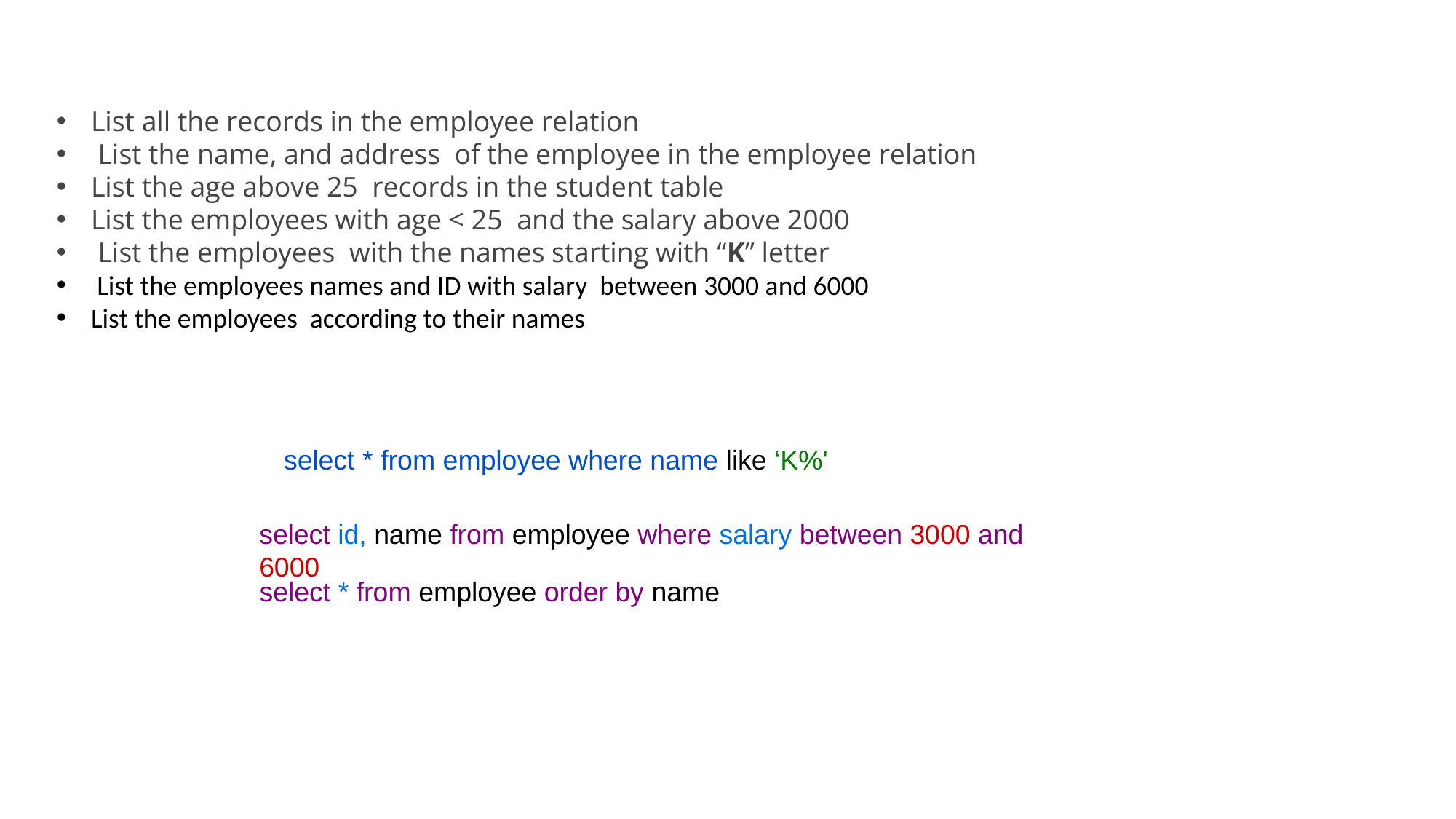

List all the records in the employee relation
 List the name, and address  of the employee in the employee relation
List the age above 25  records in the student table
List the employees with age < 25  and the salary above 2000
 List the employees  with the names starting with “K” letter
 List the employees names and ID with salary  between 3000 and 6000
List the employees  according to their names
select * from employee where name like ‘K%'
select id, name from employee where salary between 3000 and 6000
select * from employee order by name